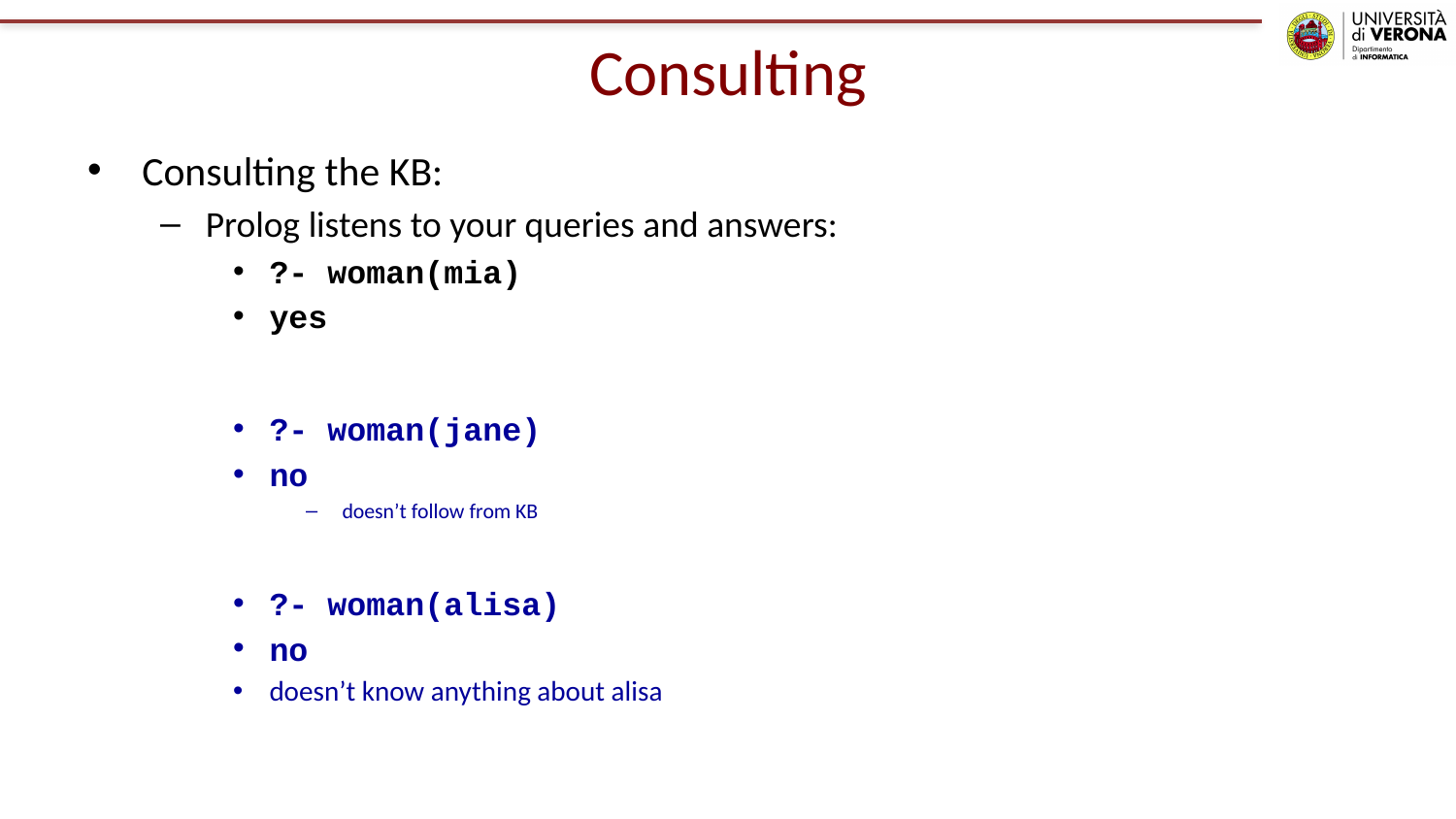

# Consulting
Consulting the KB:
Prolog listens to your queries and answers:
?- woman(mia)
yes

?- woman(jane)
no
doesn’t follow from KB

?- woman(alisa)
no
doesn’t know anything about alisa